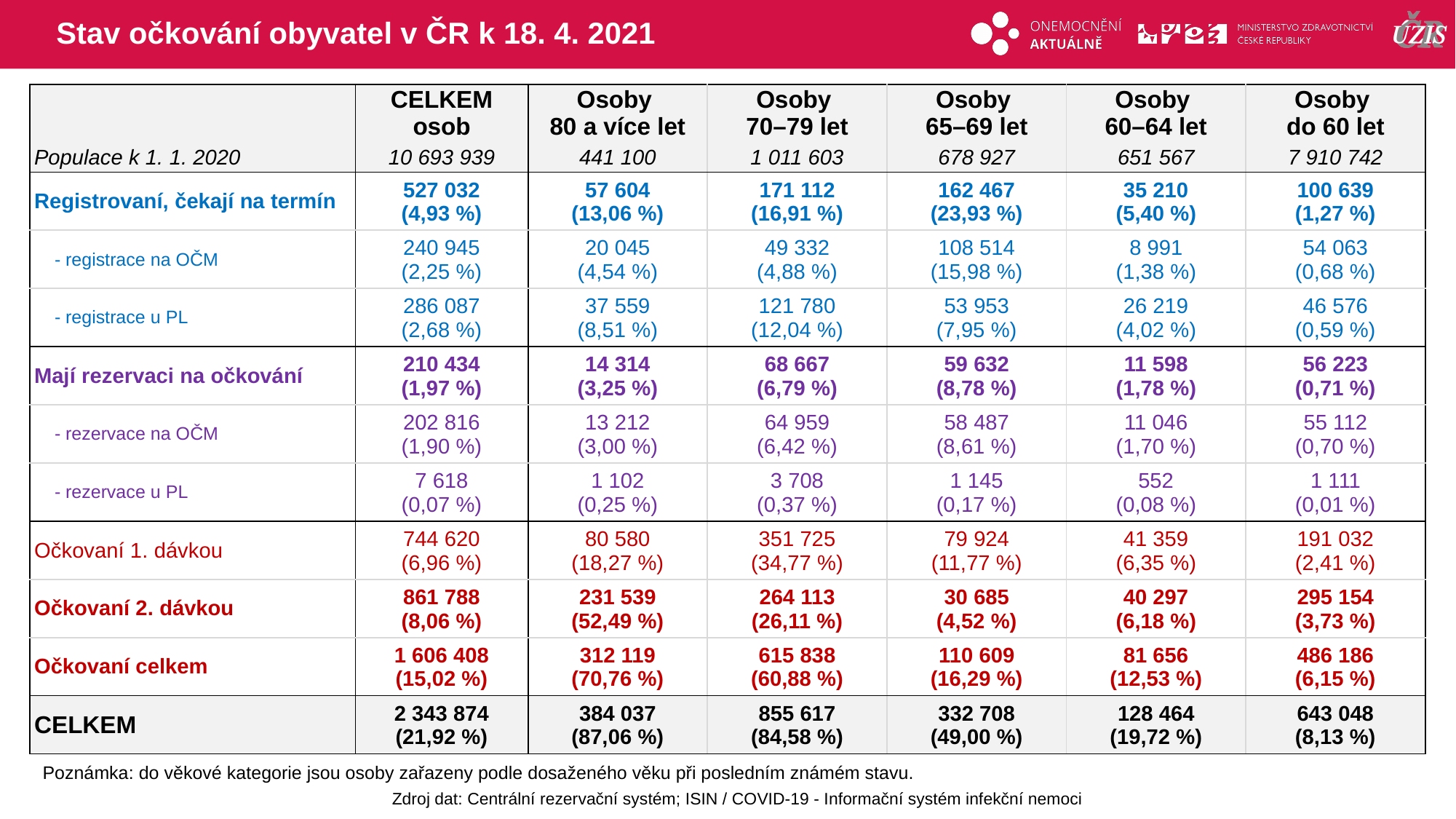

# Stav očkování obyvatel v ČR k 18. 4. 2021
|  | CELKEM osob | Osoby 80 a více let | Osoby 70–79 let | Osoby 65–69 let | Osoby 60–64 let | Osoby do 60 let |
| --- | --- | --- | --- | --- | --- | --- |
| Populace k 1. 1. 2020 | 10 693 939 | 441 100 | 1 011 603 | 678 927 | 651 567 | 7 910 742 |
| Registrovaní, čekají na termín | 527 032 (4,93 %) | 57 604 (13,06 %) | 171 112 (16,91 %) | 162 467 (23,93 %) | 35 210 (5,40 %) | 100 639 (1,27 %) |
| - registrace na OČM | 240 945 (2,25 %) | 20 045 (4,54 %) | 49 332 (4,88 %) | 108 514 (15,98 %) | 8 991 (1,38 %) | 54 063 (0,68 %) |
| - registrace u PL | 286 087 (2,68 %) | 37 559 (8,51 %) | 121 780 (12,04 %) | 53 953 (7,95 %) | 26 219 (4,02 %) | 46 576 (0,59 %) |
| Mají rezervaci na očkování | 210 434 (1,97 %) | 14 314 (3,25 %) | 68 667 (6,79 %) | 59 632 (8,78 %) | 11 598 (1,78 %) | 56 223 (0,71 %) |
| - rezervace na OČM | 202 816 (1,90 %) | 13 212 (3,00 %) | 64 959 (6,42 %) | 58 487 (8,61 %) | 11 046 (1,70 %) | 55 112 (0,70 %) |
| - rezervace u PL | 7 618 (0,07 %) | 1 102 (0,25 %) | 3 708 (0,37 %) | 1 145 (0,17 %) | 552 (0,08 %) | 1 111 (0,01 %) |
| Očkovaní 1. dávkou | 744 620 (6,96 %) | 80 580 (18,27 %) | 351 725 (34,77 %) | 79 924 (11,77 %) | 41 359 (6,35 %) | 191 032 (2,41 %) |
| Očkovaní 2. dávkou | 861 788 (8,06 %) | 231 539 (52,49 %) | 264 113 (26,11 %) | 30 685 (4,52 %) | 40 297 (6,18 %) | 295 154 (3,73 %) |
| Očkovaní celkem | 1 606 408 (15,02 %) | 312 119 (70,76 %) | 615 838 (60,88 %) | 110 609 (16,29 %) | 81 656 (12,53 %) | 486 186 (6,15 %) |
| CELKEM | 2 343 874 (21,92 %) | 384 037 (87,06 %) | 855 617 (84,58 %) | 332 708 (49,00 %) | 128 464 (19,72 %) | 643 048 (8,13 %) |
Poznámka: do věkové kategorie jsou osoby zařazeny podle dosaženého věku při posledním známém stavu.
Zdroj dat: Centrální rezervační systém; ISIN / COVID-19 - Informační systém infekční nemoci